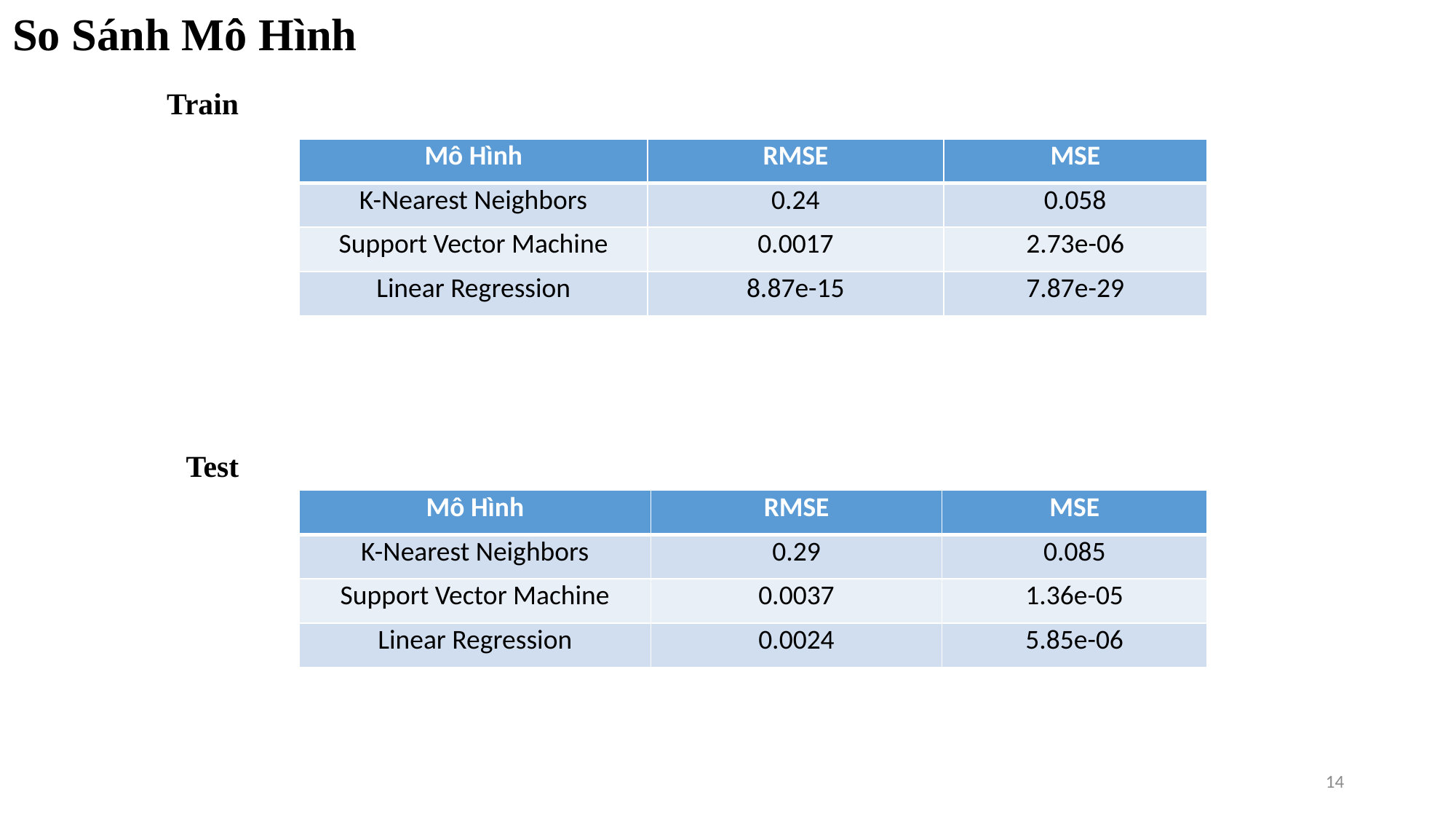

So Sánh Mô Hình
Train
| Mô Hình | RMSE | MSE |
| --- | --- | --- |
| K-Nearest Neighbors | 0.24 | 0.058 |
| Support Vector Machine | 0.0017 | 2.73e-06 |
| Linear Regression | 8.87e-15 | 7.87e-29 |
Test
| Mô Hình | RMSE | MSE |
| --- | --- | --- |
| K-Nearest Neighbors | 0.29 | 0.085 |
| Support Vector Machine | 0.0037 | 1.36e-05 |
| Linear Regression | 0.0024 | 5.85e-06 |
14